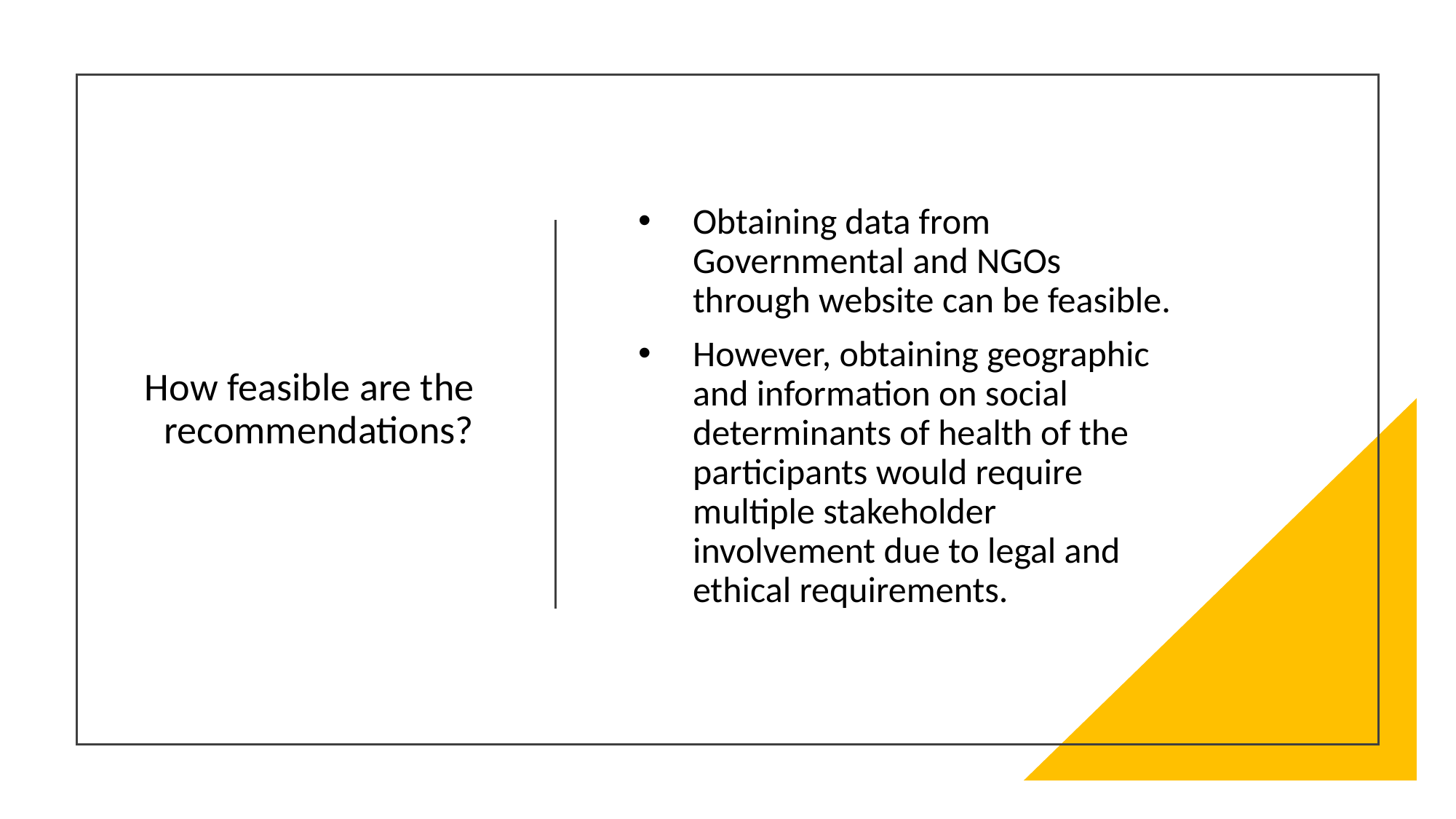

# How feasible are the recommendations?
Obtaining data from Governmental and NGOs through website can be feasible.
However, obtaining geographic and information on social determinants of health of the participants would require multiple stakeholder involvement due to legal and ethical requirements.